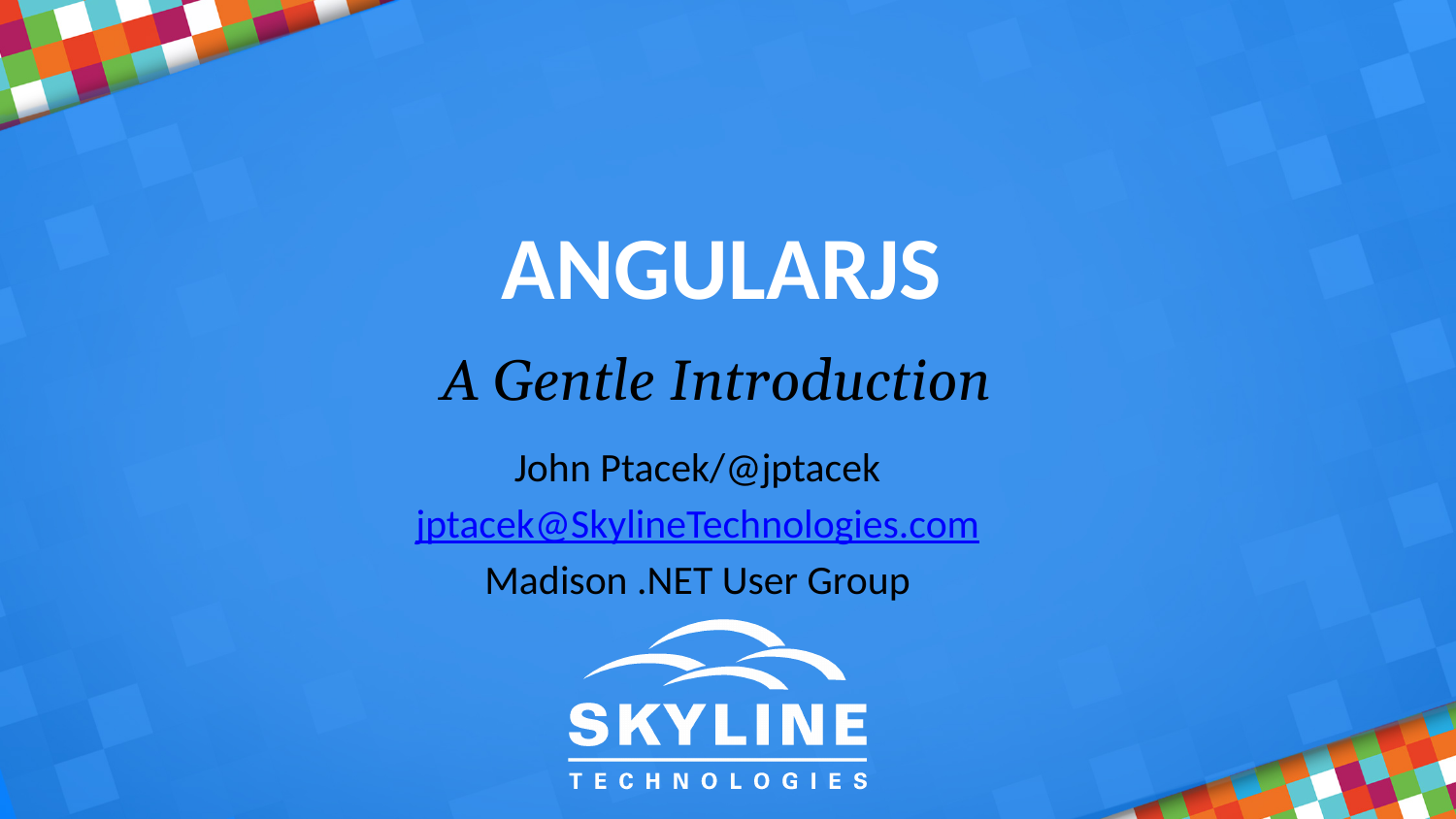

AngularJS
A Gentle Introduction
John Ptacek/@jptacek
jptacek@SkylineTechnologies.com
Madison .NET User Group